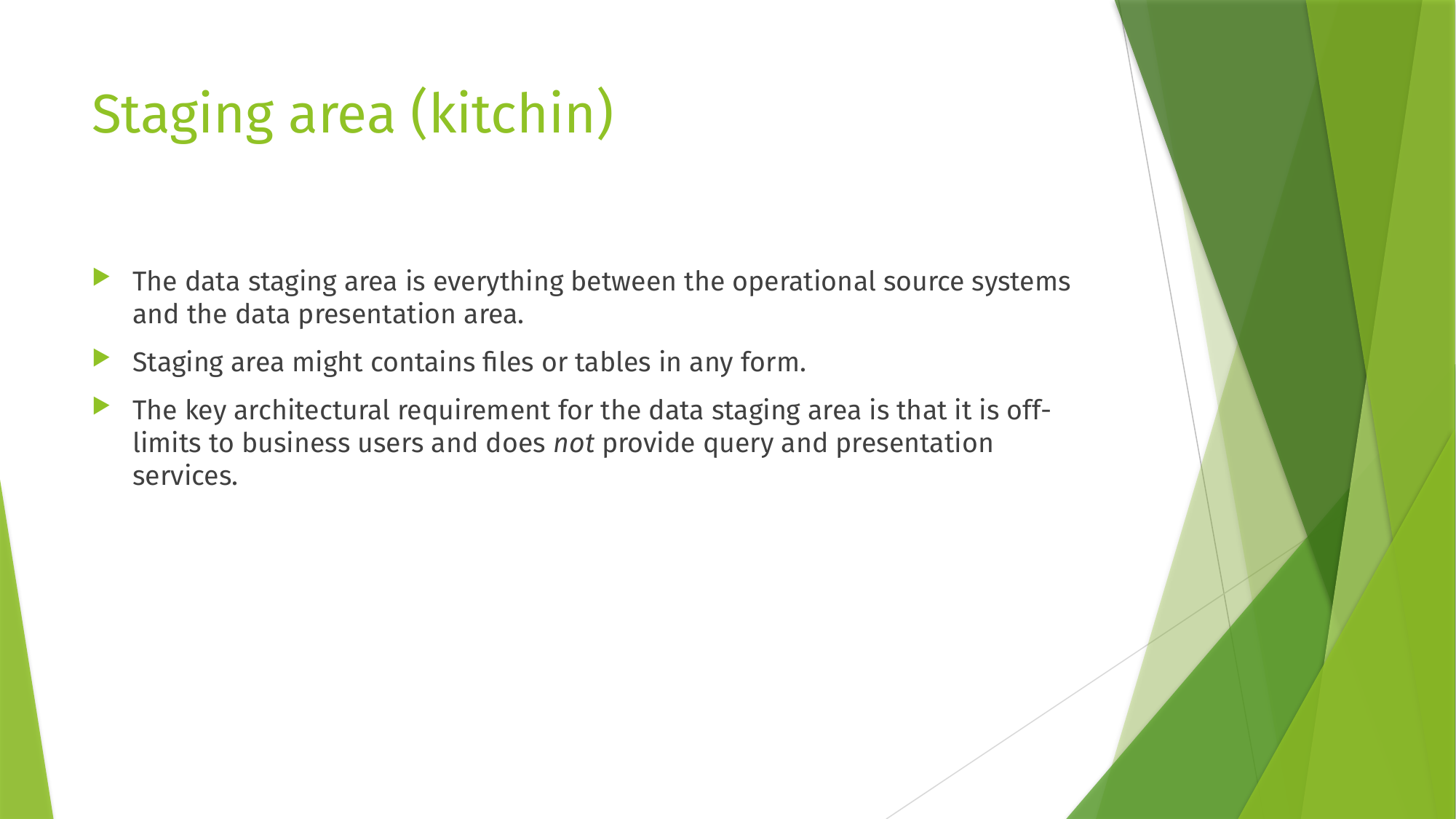

# Staging area (kitchin)
The data staging area is everything between the operational source systems and the data presentation area.
Staging area might contains files or tables in any form.
The key architectural requirement for the data staging area is that it is off-limits to business users and does not provide query and presentation services.